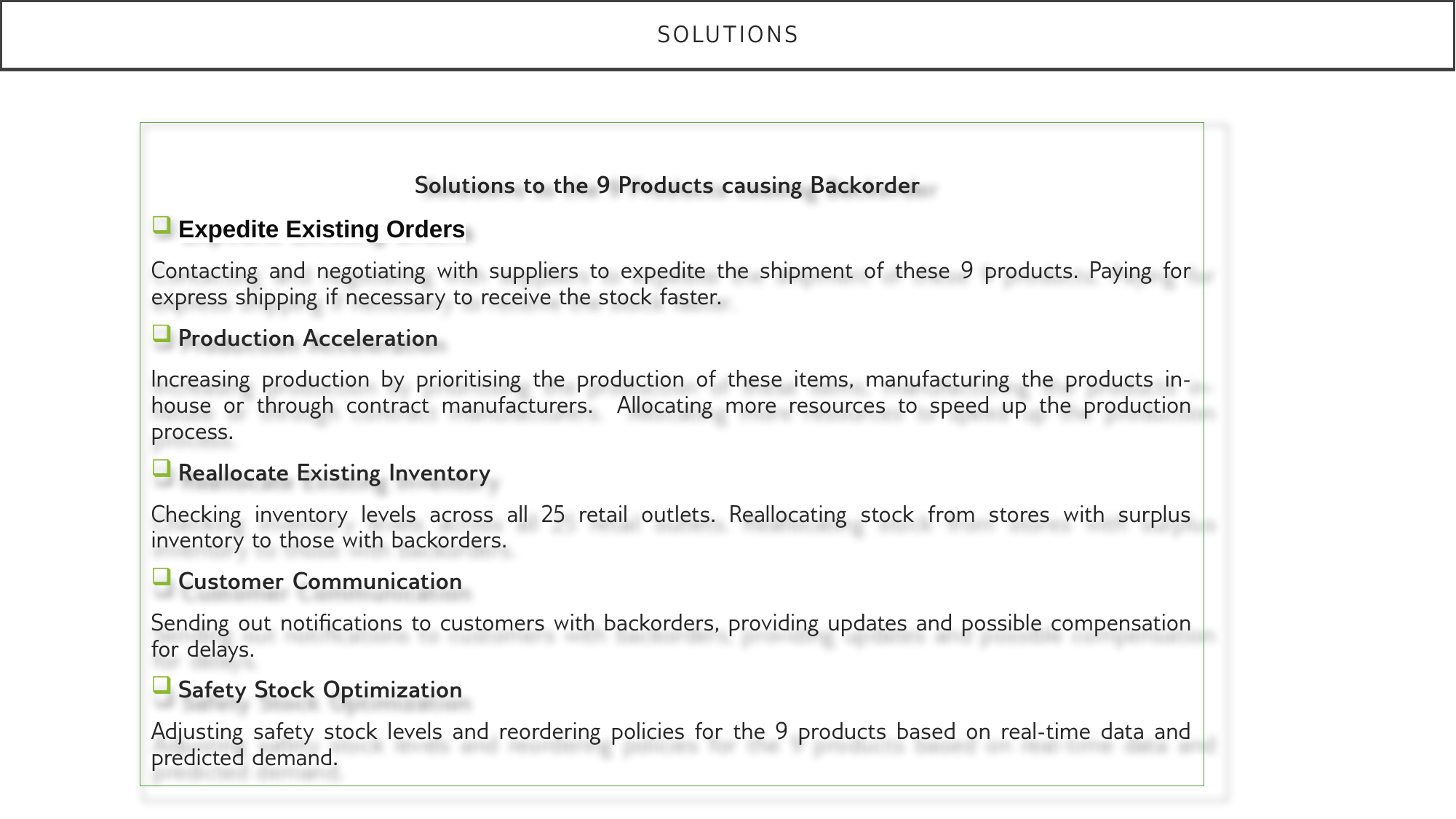

# solutions

Solutions to the 9 Products causing Backorder
Expedite Existing Orders
Contacting and negotiating with suppliers to expedite the shipment of these 9 products. Paying for express shipping if necessary to receive the stock faster.
Production Acceleration
Increasing production by prioritising the production of these items, manufacturing the products in-house or through contract manufacturers.  Allocating more resources to speed up the production process.
Reallocate Existing Inventory
Checking inventory levels across all 25 retail outlets. Reallocating stock from stores with surplus inventory to those with backorders.
Customer Communication
Sending out notifications to customers with backorders, providing updates and possible compensation for delays.
Safety Stock Optimization
Adjusting safety stock levels and reordering policies for the 9 products based on real-time data and predicted demand.